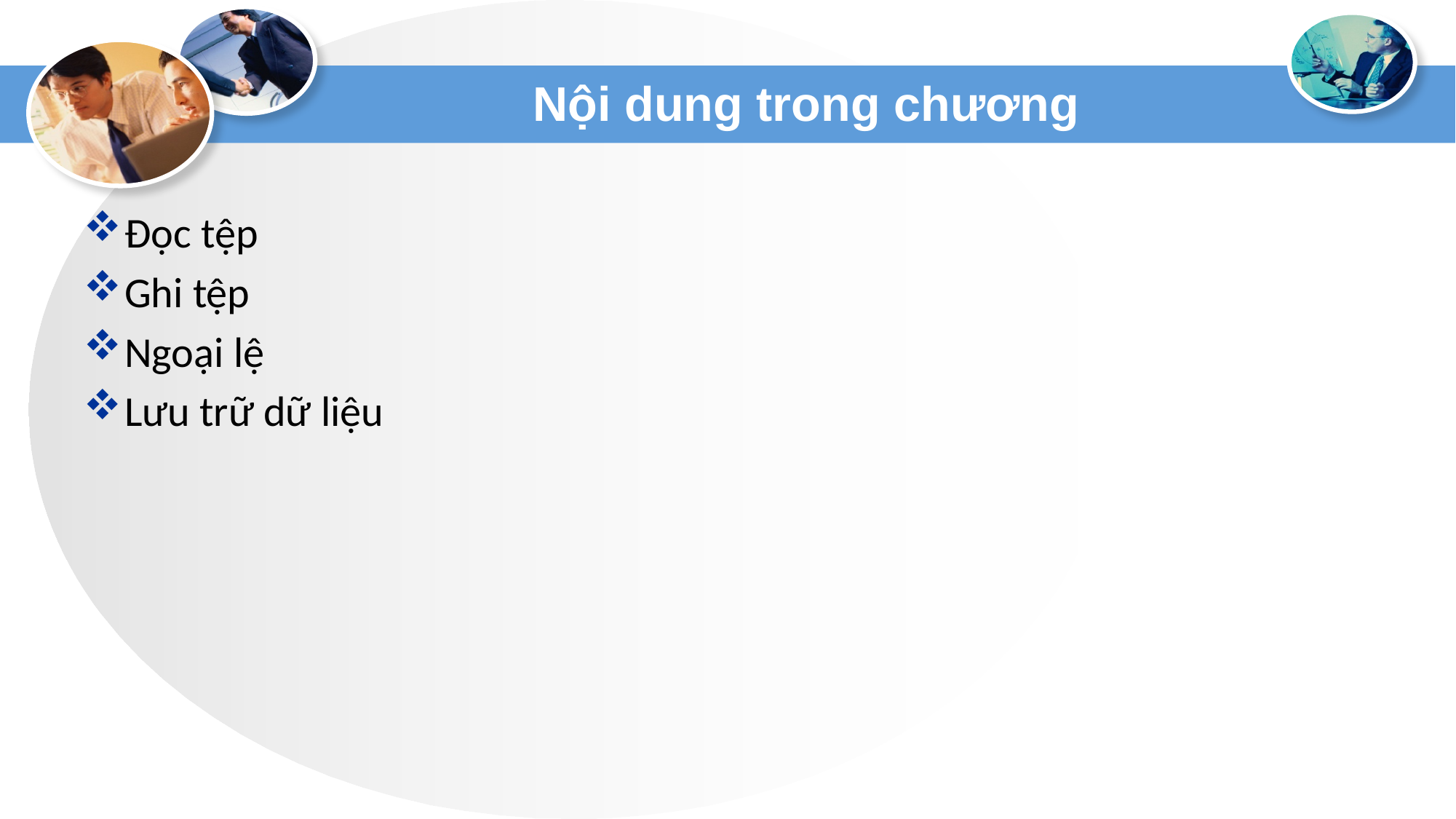

# Nội dung trong chương
Đọc tệp
Ghi tệp
Ngoại lệ
Lưu trữ dữ liệu